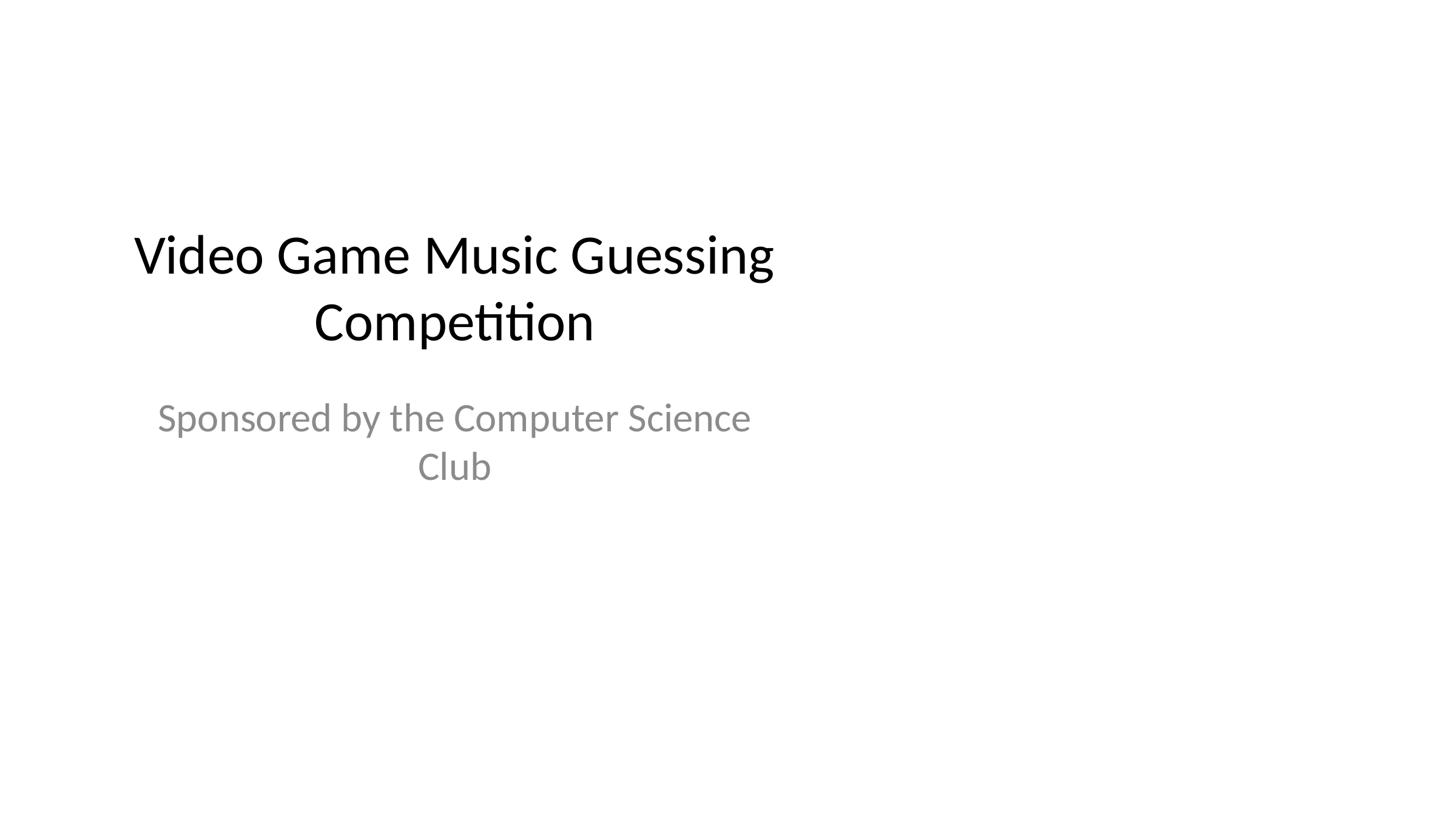

# Video Game Music Guessing Competition
Sponsored by the Computer Science Club